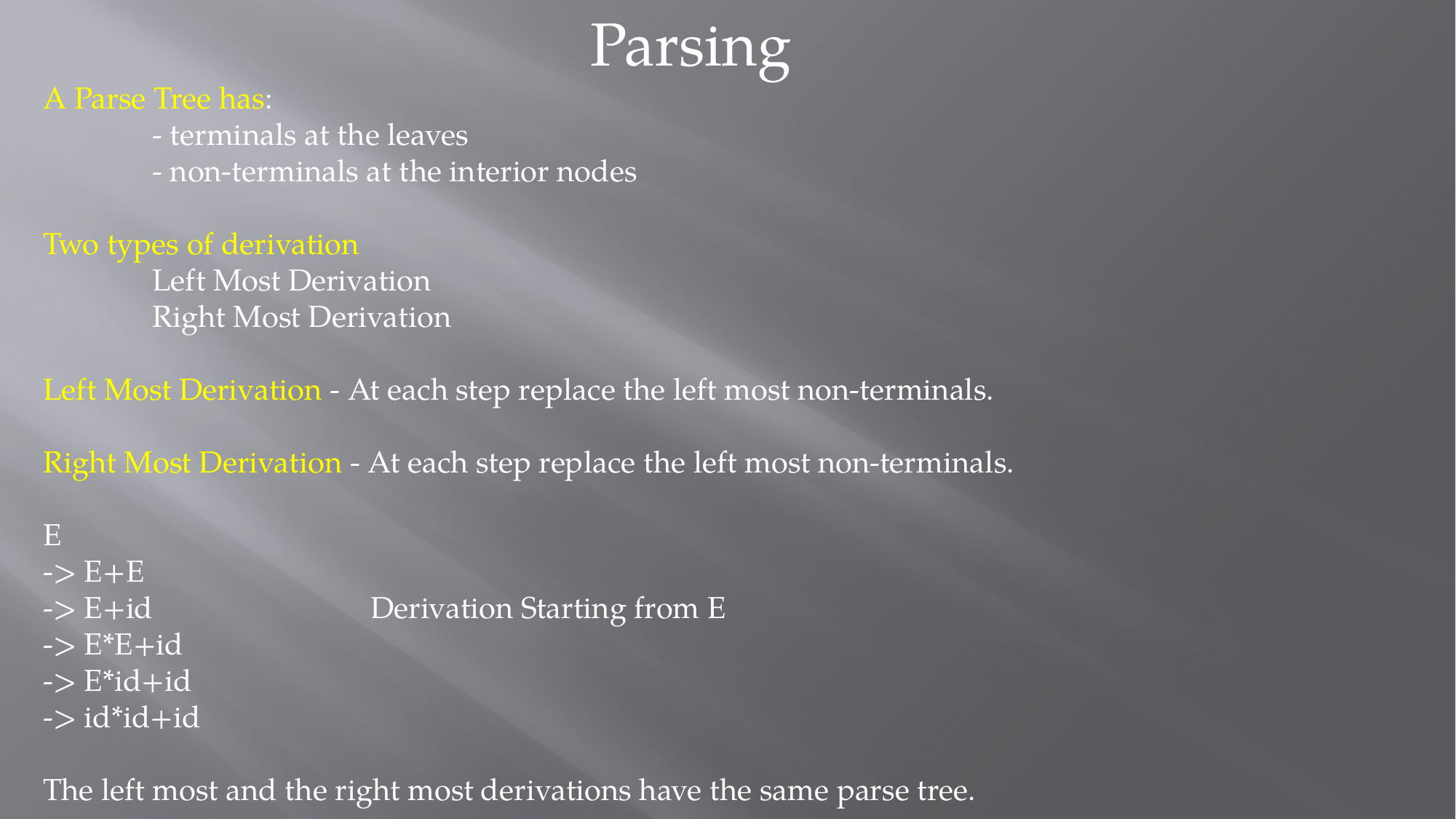

Parsing
A Parse Tree has:
	- terminals at the leaves
	- non-terminals at the interior nodes

Two types of derivation
	Left Most Derivation
	Right Most Derivation

Left Most Derivation - At each step replace the left most non-terminals.

Right Most Derivation - At each step replace the left most non-terminals.

E
-> E+E
-> E+id		Derivation Starting from E
-> E*E+id
-> E*id+id
-> id*id+id

The left most and the right most derivations have the same parse tree.